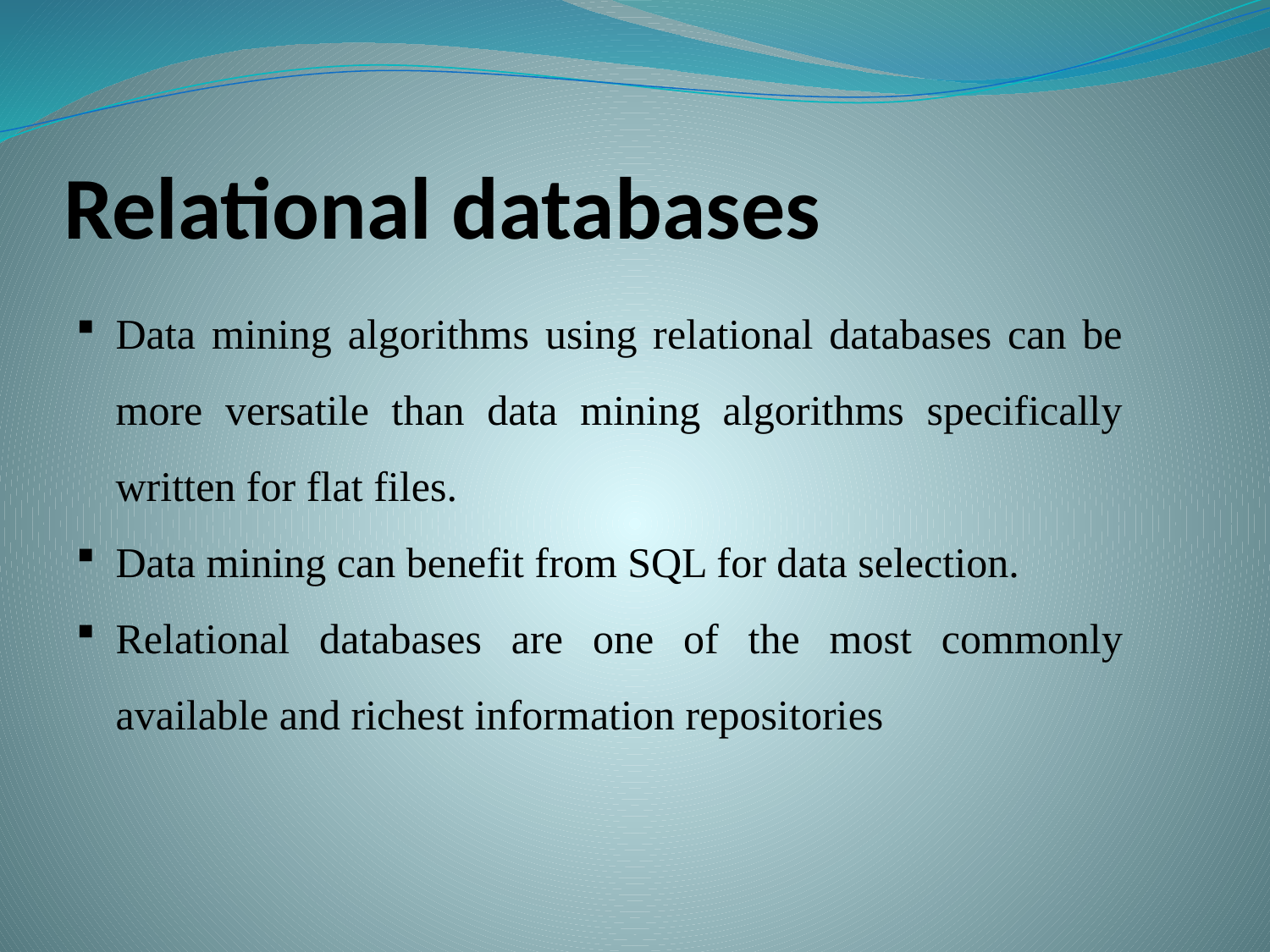

# Relational databases
Data mining algorithms using relational databases can be more versatile than data mining algorithms specifically written for flat files.
Data mining can benefit from SQL for data selection.
Relational databases are one of the most commonly available and richest information repositories